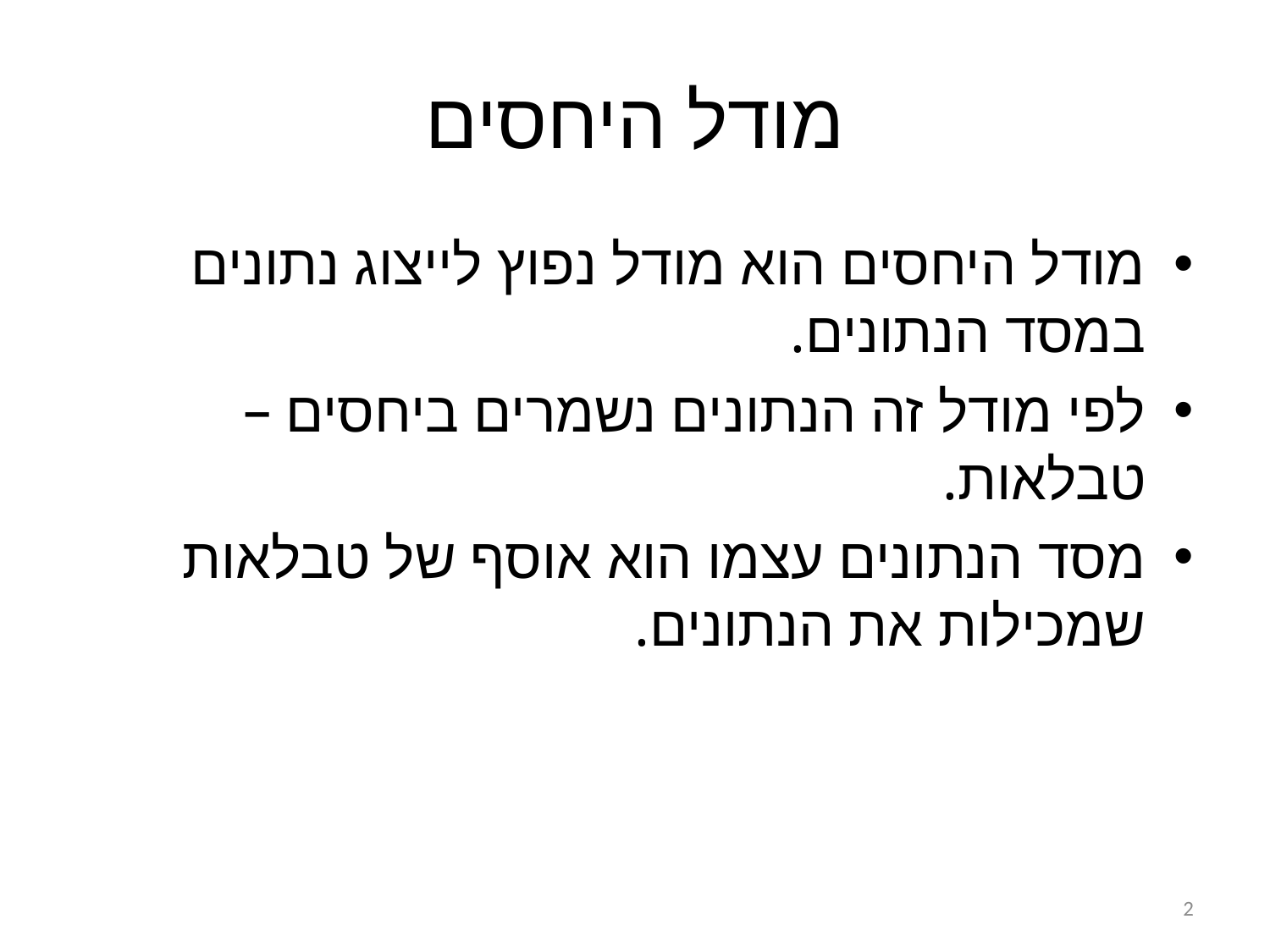

# מודל היחסים
מודל היחסים הוא מודל נפוץ לייצוג נתונים במסד הנתונים.
לפי מודל זה הנתונים נשמרים ביחסים – טבלאות.
מסד הנתונים עצמו הוא אוסף של טבלאות שמכילות את הנתונים.
2